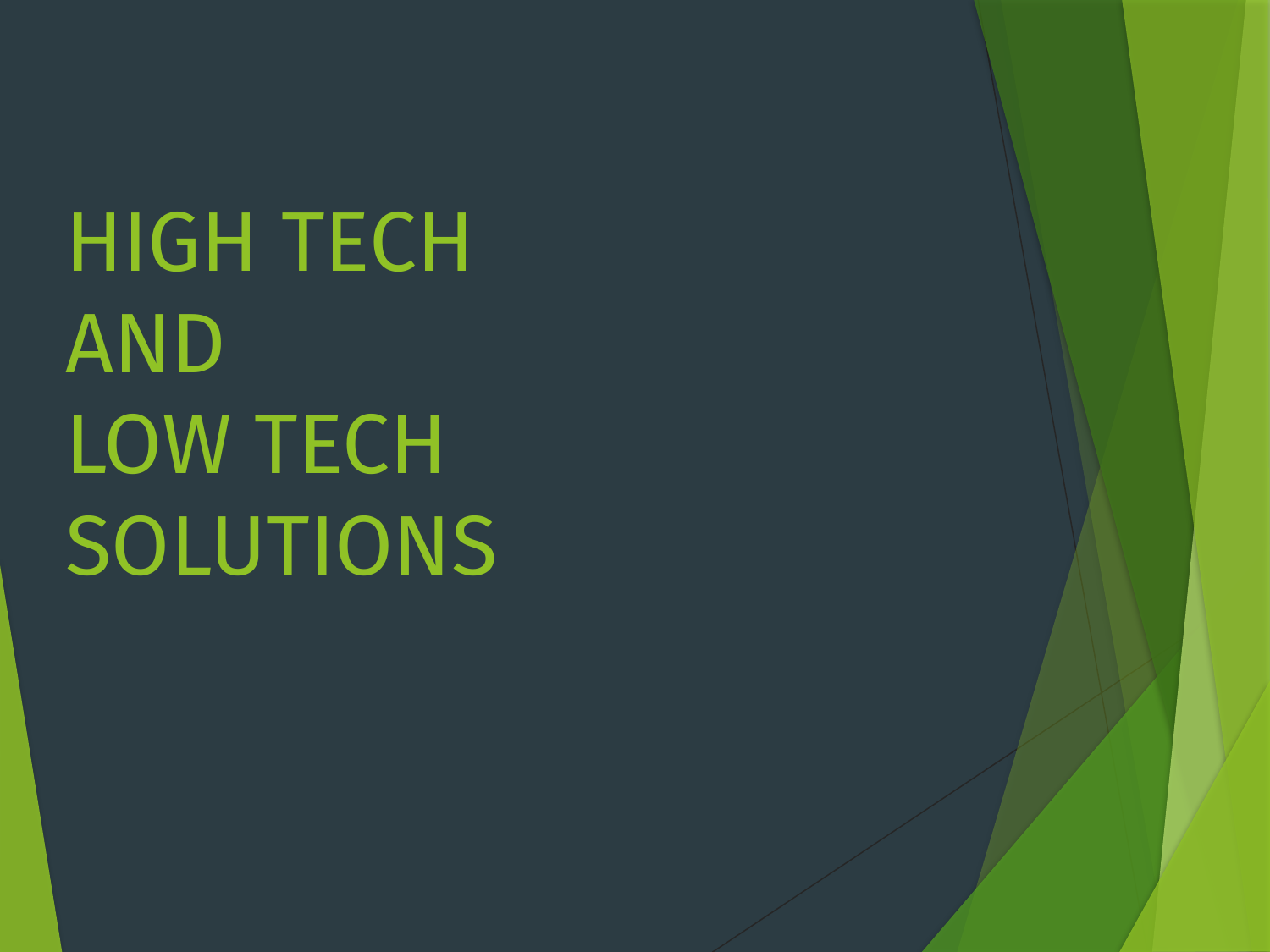

# HIGH TECH AND LOW TECH SOLUTIONS